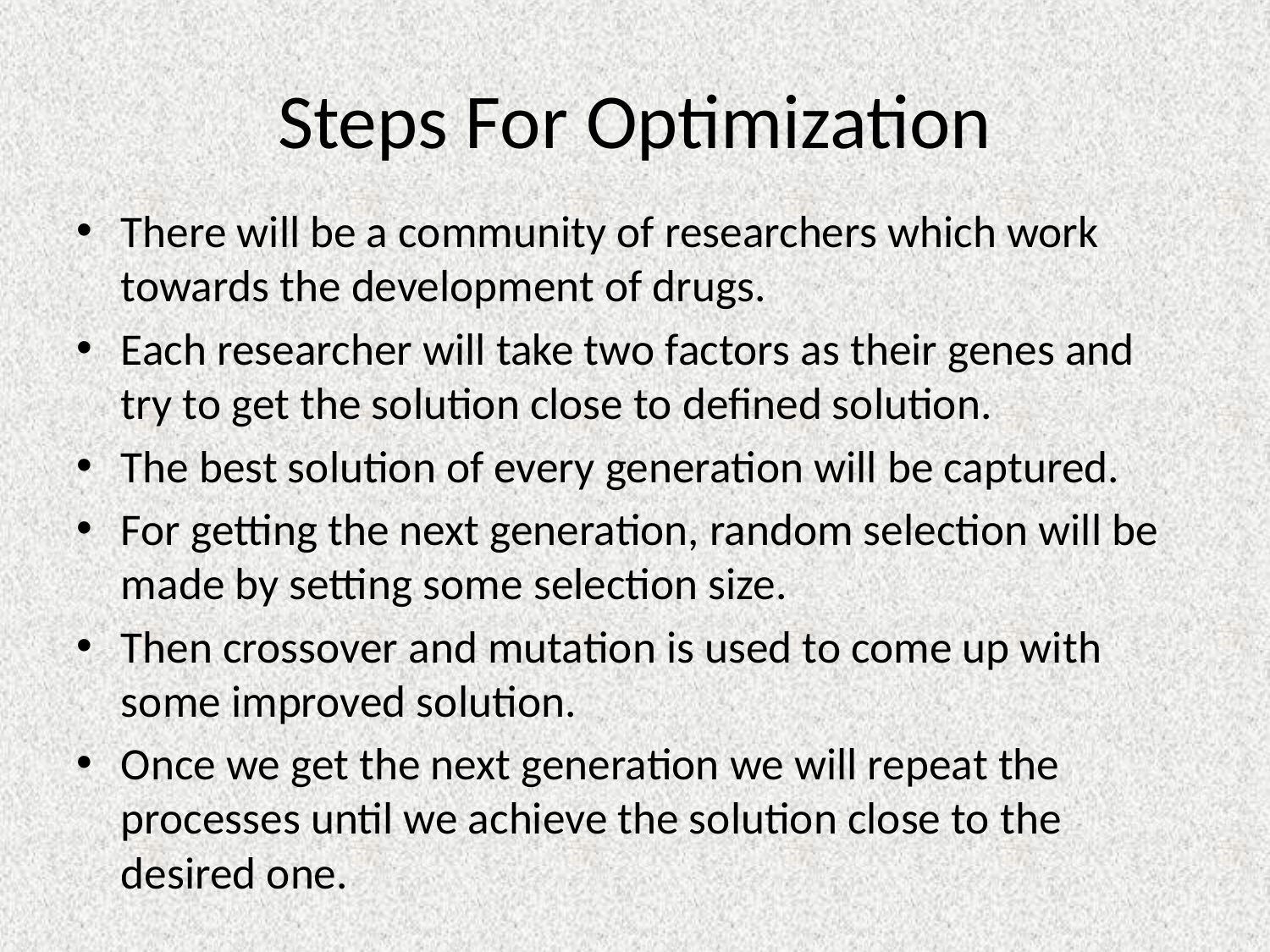

# Steps For Optimization
There will be a community of researchers which work towards the development of drugs.
Each researcher will take two factors as their genes and try to get the solution close to defined solution.
The best solution of every generation will be captured.
For getting the next generation, random selection will be made by setting some selection size.
Then crossover and mutation is used to come up with some improved solution.
Once we get the next generation we will repeat the processes until we achieve the solution close to the desired one.